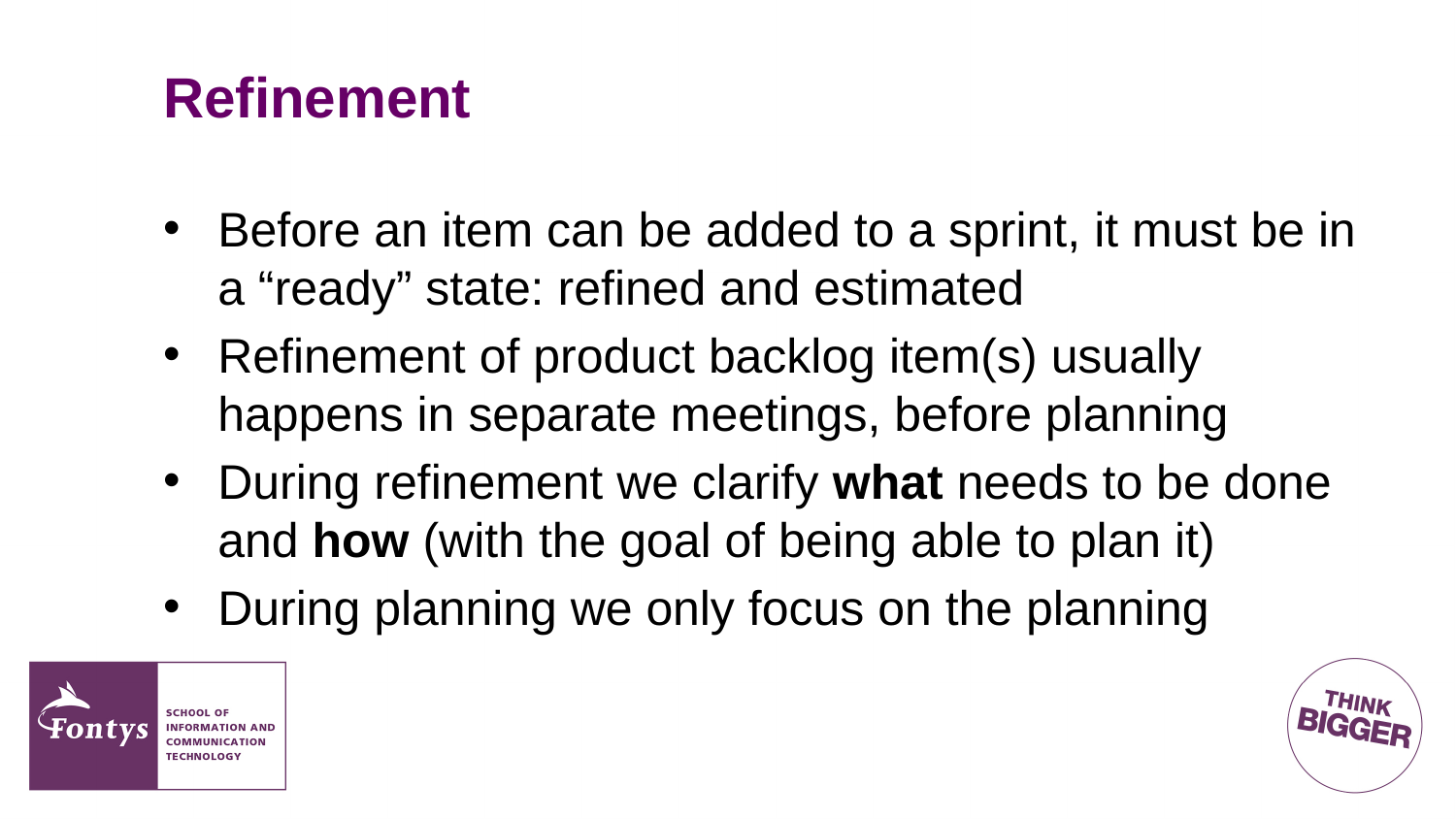

# Refinement
Before an item can be added to a sprint, it must be in a “ready” state: refined and estimated
Refinement of product backlog item(s) usually happens in separate meetings, before planning
During refinement we clarify what needs to be done and how (with the goal of being able to plan it)
During planning we only focus on the planning